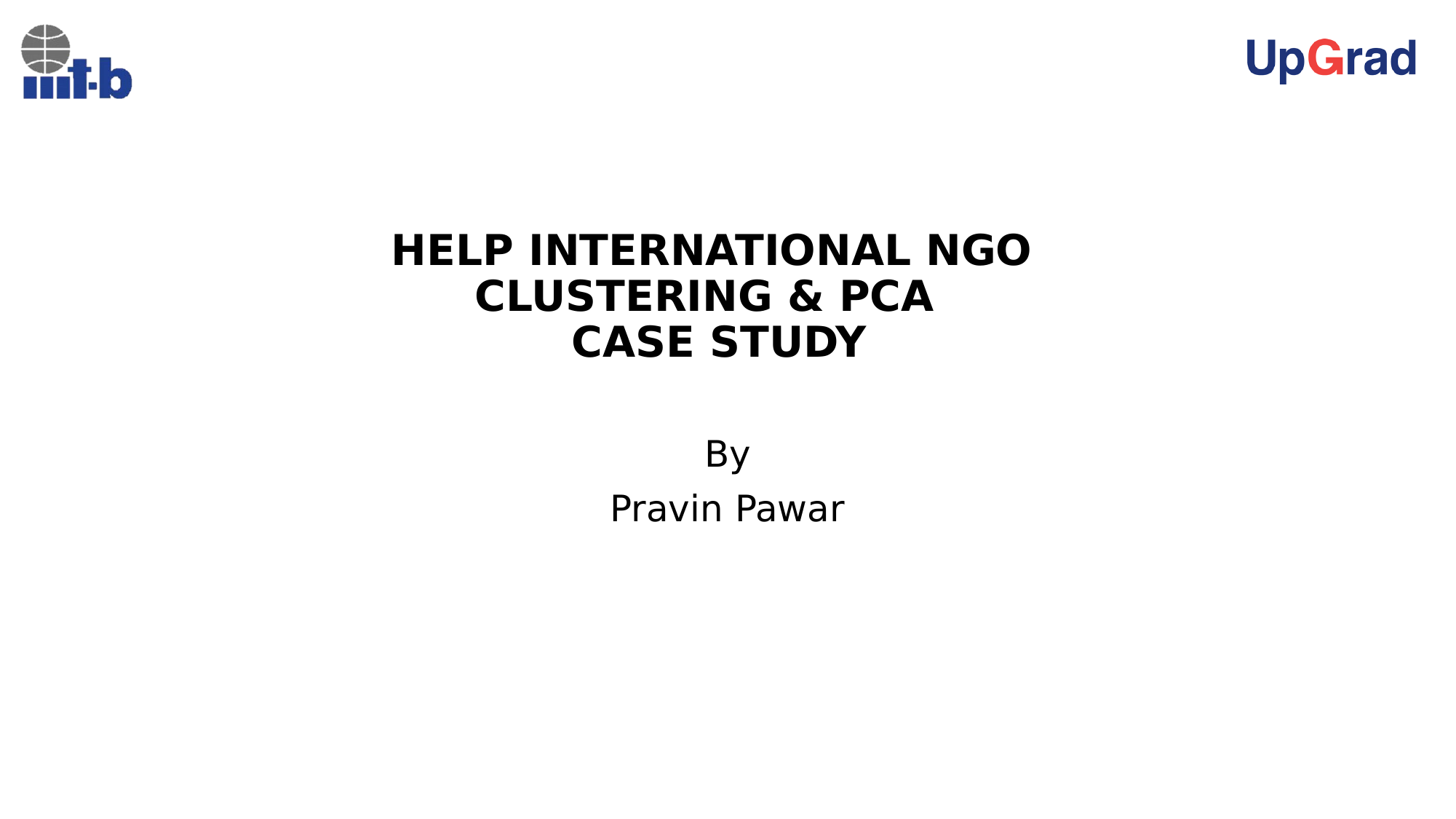

# Help International Ngo Clustering & PCA Case Study
By
Pravin Pawar